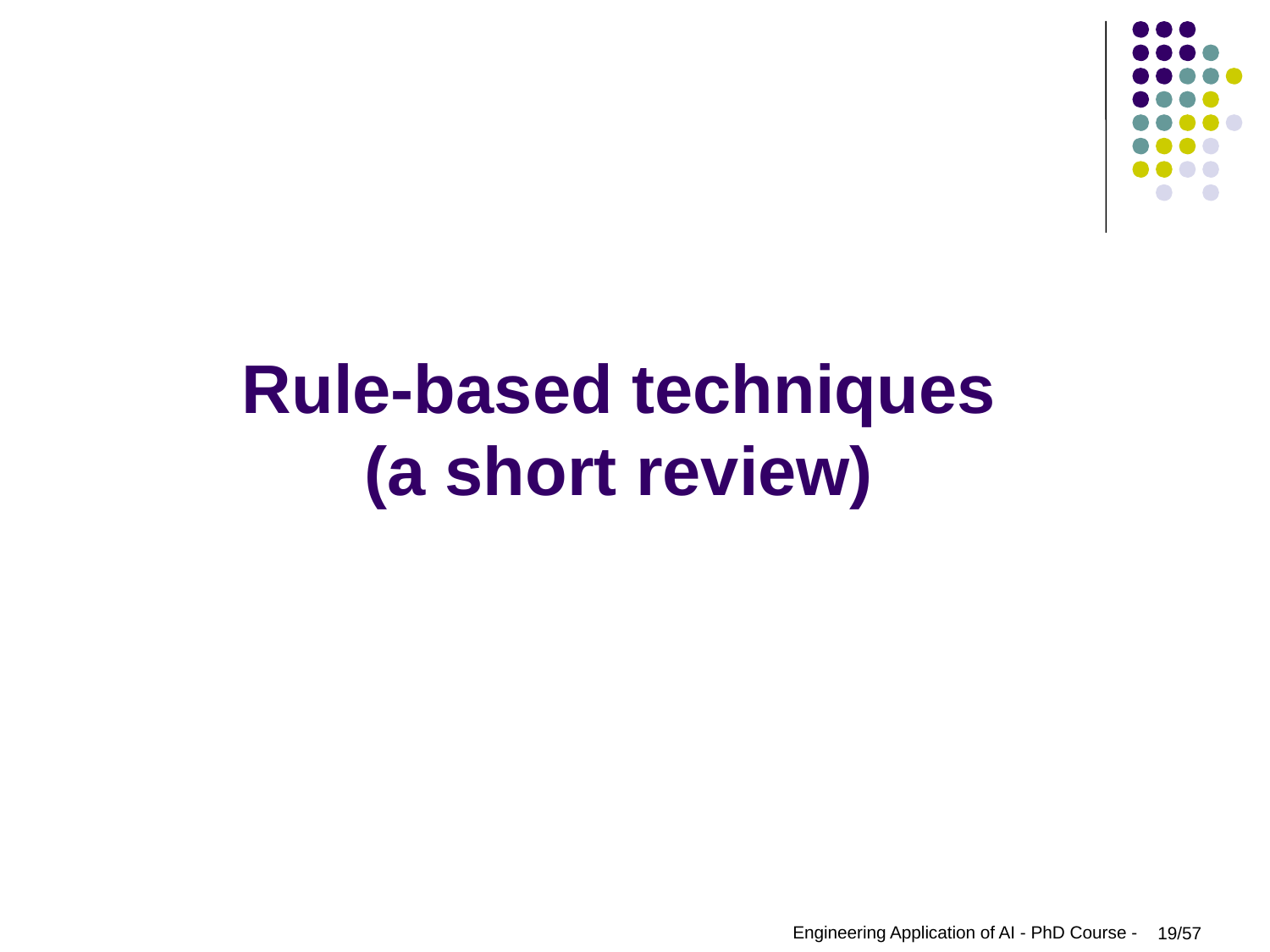

# Rule-based techniques (a short review)
Engineering Application of AI - PhD Course -
19/57